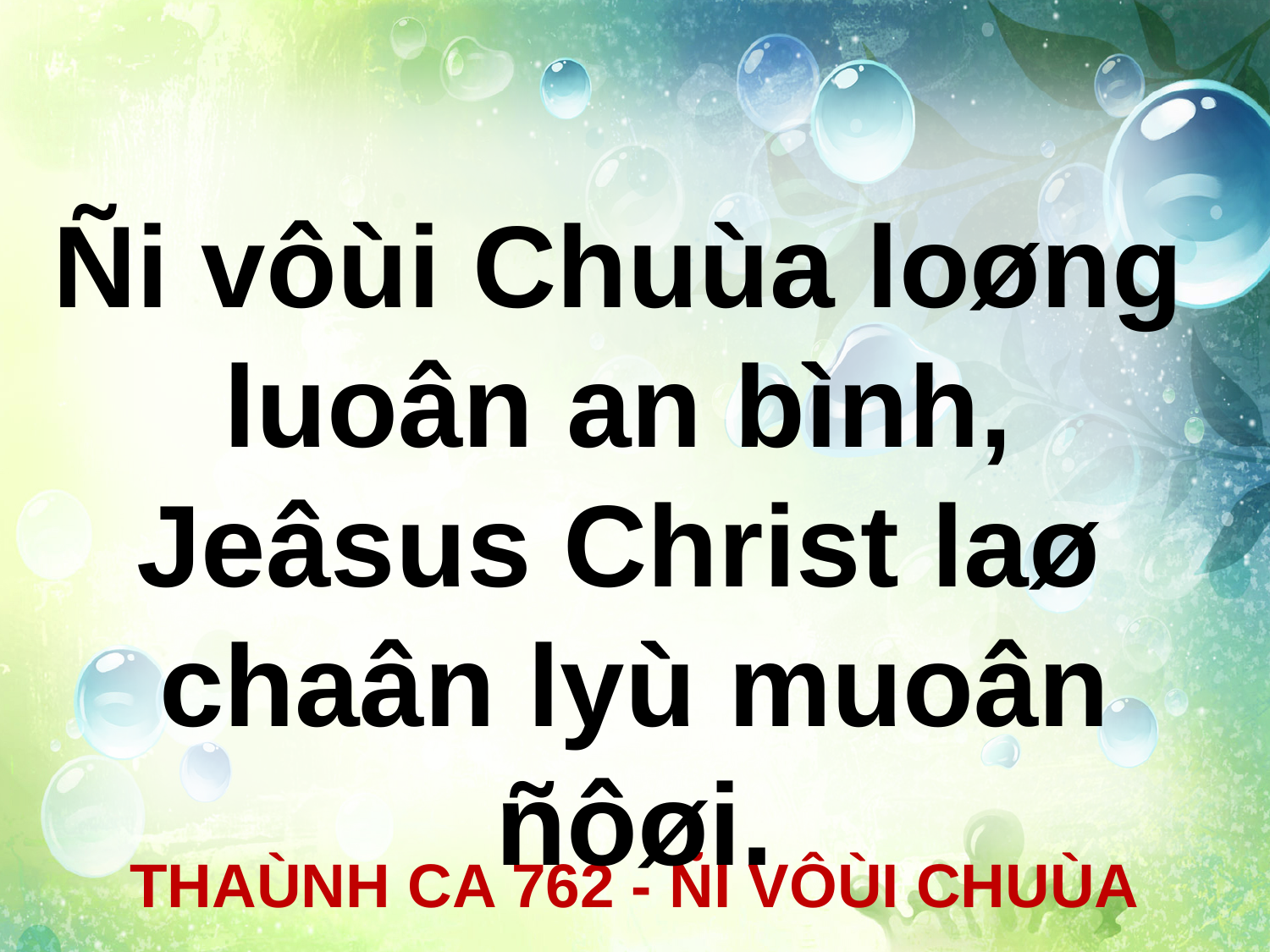

Ñi vôùi Chuùa loøng
luoân an bình,
Jeâsus Christ laø
chaân lyù muoân ñôøi.
THAÙNH CA 762 - ÑI VÔÙI CHUÙA